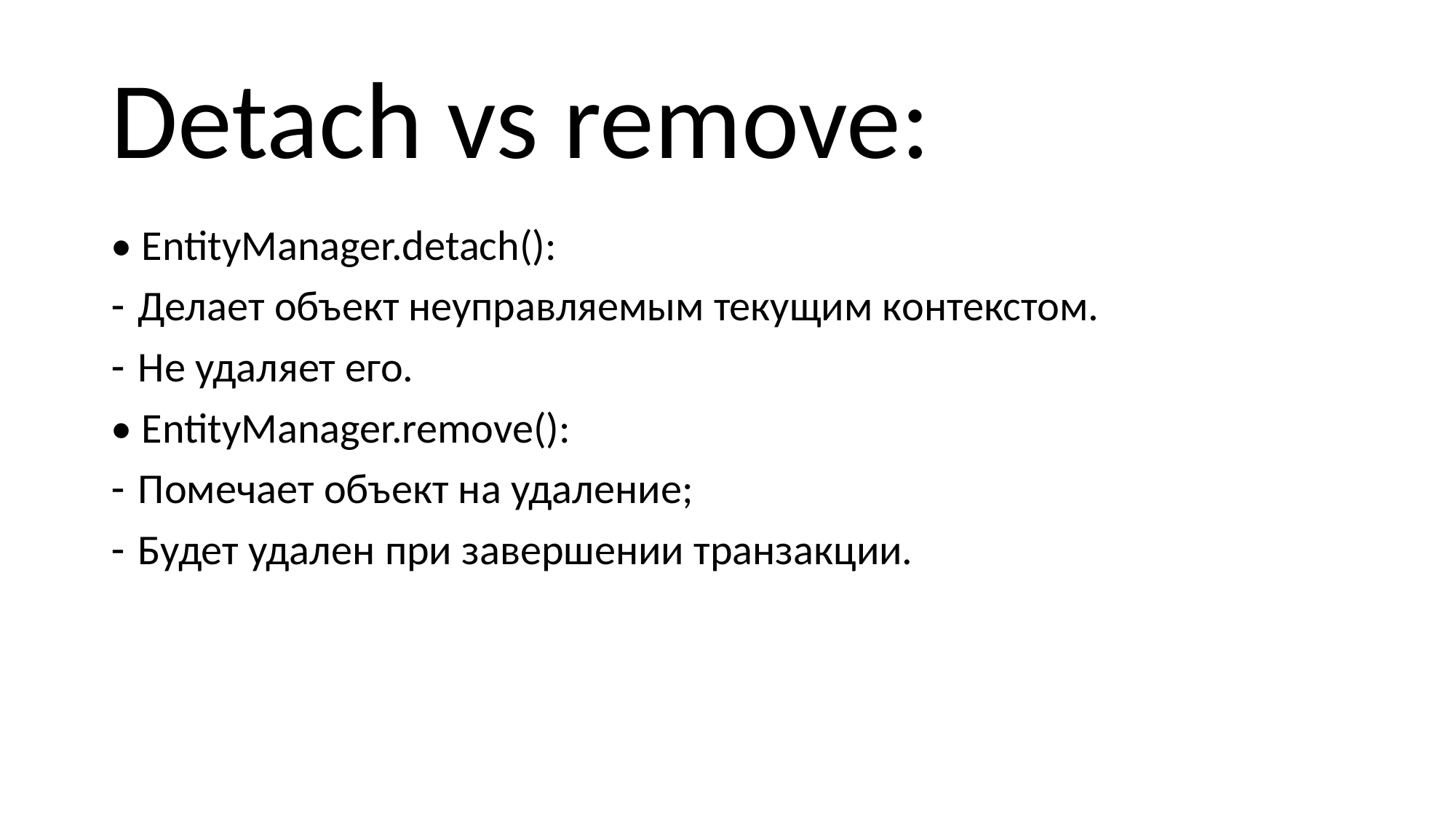

# Detach vs remove:
• EntityManager.detach():
Делает объект неуправляемым текущим контекстом.
Не удаляет его.
• EntityManager.remove():
Помечает объект на удаление;
Будет удален при завершении транзакции.